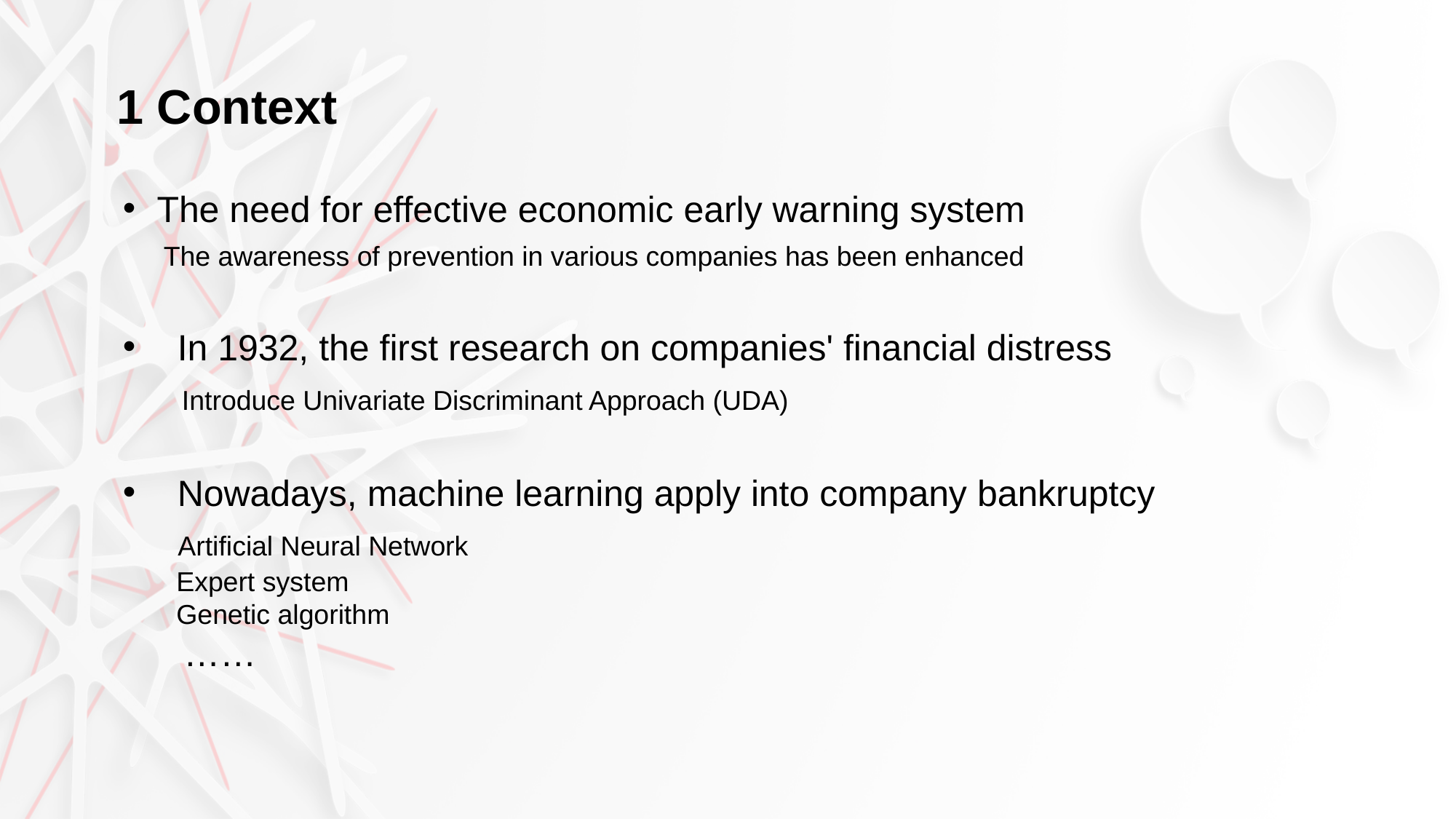

1 Context
The need for effective economic early warning system
    The awareness of prevention in various companies has been enhanced

In 1932, the first research on companies' financial distress
     Introduce Univariate Discriminant Approach (UDA)

Nowadays, machine learning apply into company bankruptcy
     Artificial Neural Network
       Expert system
       Genetic algorithm
      ……